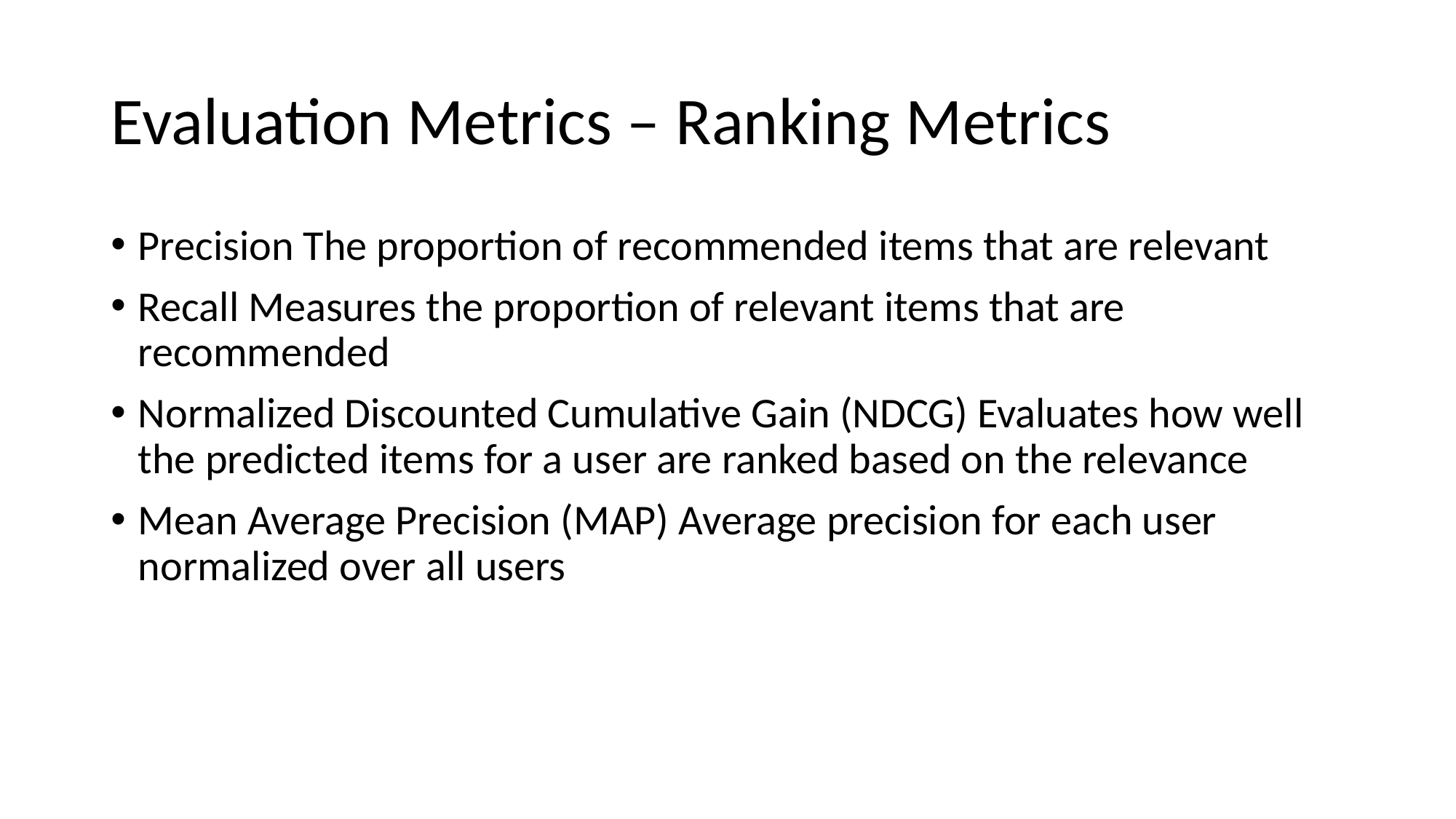

# Evaluation Metrics – Ranking Metrics
Precision The proportion of recommended items that are relevant
Recall Measures the proportion of relevant items that are recommended
Normalized Discounted Cumulative Gain (NDCG) Evaluates how well the predicted items for a user are ranked based on the relevance
Mean Average Precision (MAP) Average precision for each user normalized over all users